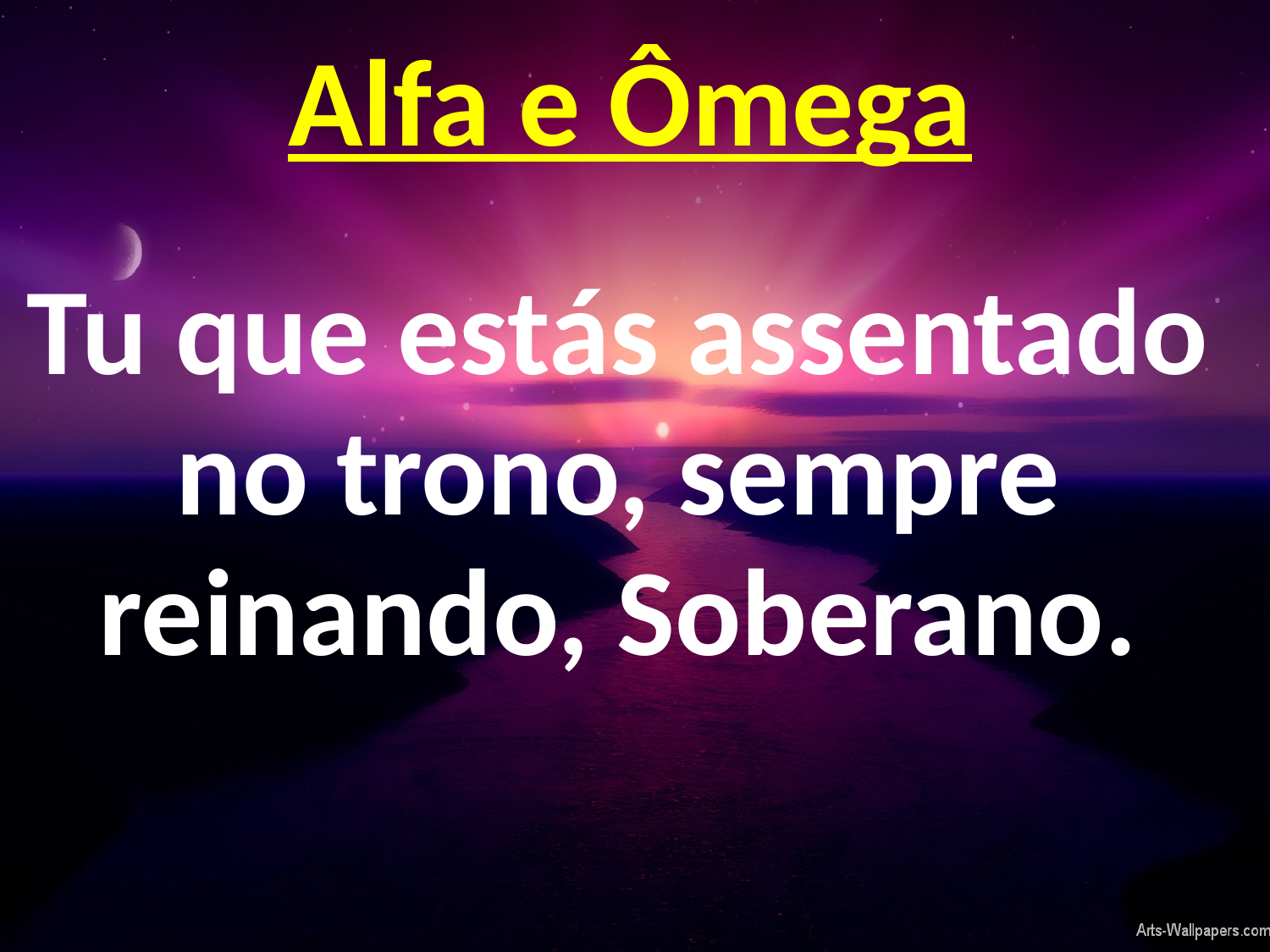

Alfa e Ômega
Tu que estás assentado
no trono, sempre  reinando, Soberano.